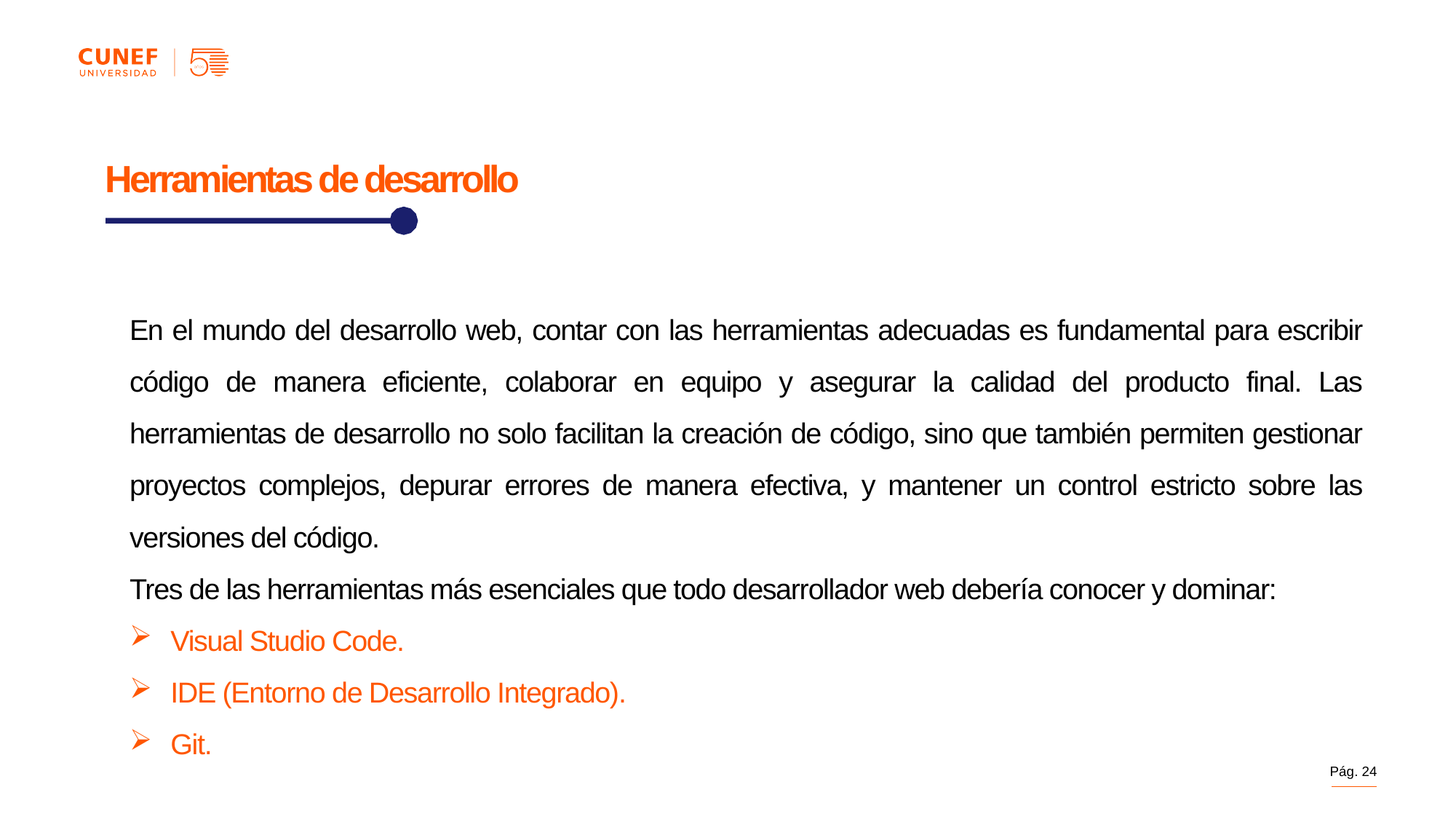

Herramientas de desarrollo

En el mundo del desarrollo web, contar con las herramientas adecuadas es fundamental para escribir código de manera eficiente, colaborar en equipo y asegurar la calidad del producto final. Las herramientas de desarrollo no solo facilitan la creación de código, sino que también permiten gestionar proyectos complejos, depurar errores de manera efectiva, y mantener un control estricto sobre las versiones del código.
Tres de las herramientas más esenciales que todo desarrollador web debería conocer y dominar:
Visual Studio Code.
IDE (Entorno de Desarrollo Integrado).
Git.